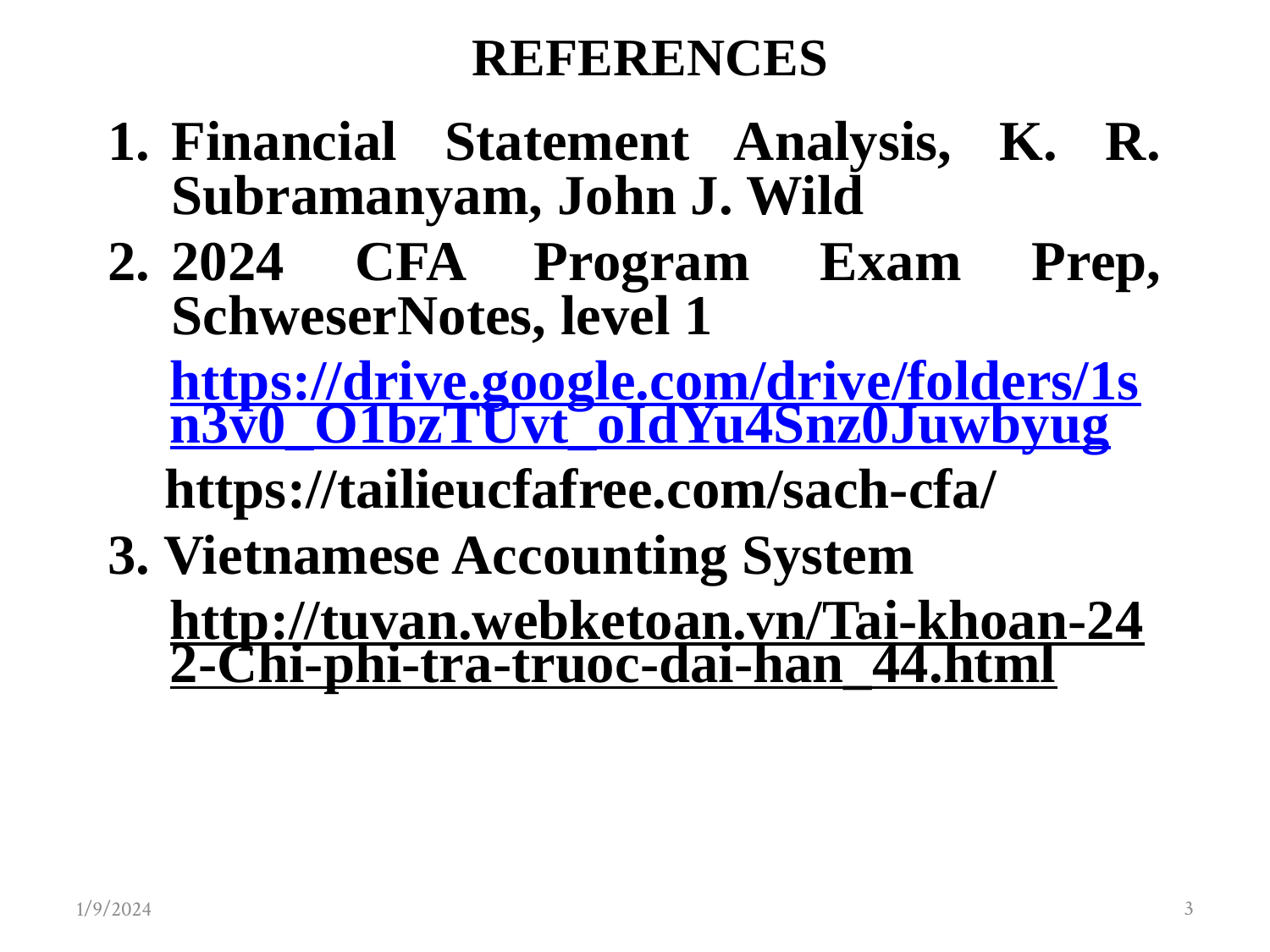

REFERENCES
Financial Statement Analysis, K. R. Subramanyam, John J. Wild
2024 CFA Program Exam Prep, SchweserNotes, level 1
https://drive.google.com/drive/folders/1sn3v0_O1bzTUvt_oIdYu4Snz0Juwbyug
    https://tailieucfafree.com/sach-cfa/
3. Vietnamese Accounting System
http://tuvan.webketoan.vn/Tai-khoan-242-Chi-phi-tra-truoc-dai-han_44.html

1/9/2024
3